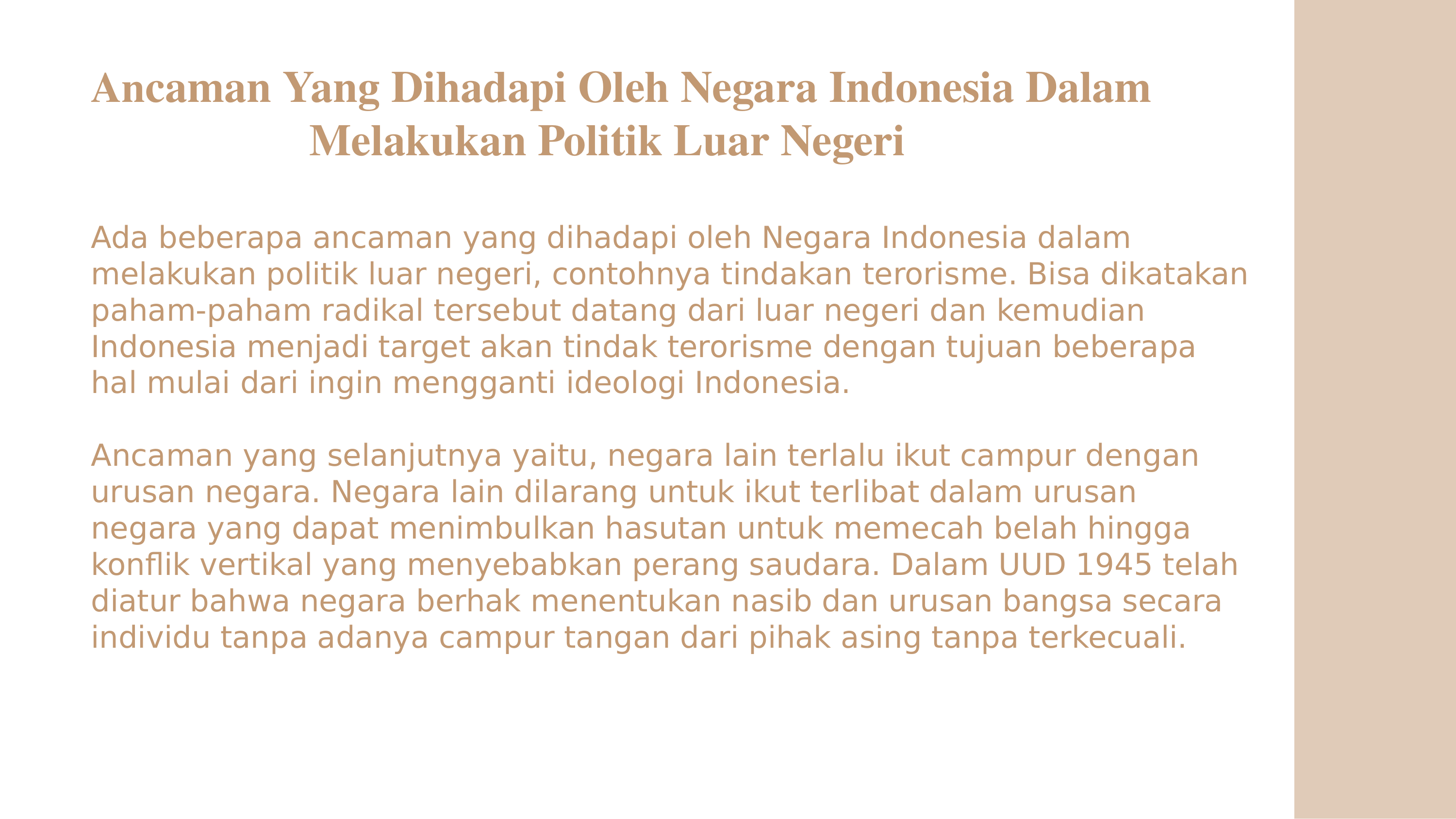

# Ancaman Yang Dihadapi Oleh Negara Indonesia Dalam 				Melakukan Politik Luar Negeri Ada beberapa ancaman yang dihadapi oleh Negara Indonesia dalam melakukan politik luar negeri, contohnya tindakan terorisme. Bisa dikatakan paham-paham radikal tersebut datang dari luar negeri dan kemudian Indonesia menjadi target akan tindak terorisme dengan tujuan beberapa hal mulai dari ingin mengganti ideologi Indonesia. Ancaman yang selanjutnya yaitu, negara lain terlalu ikut campur dengan urusan negara. Negara lain dilarang untuk ikut terlibat dalam urusan negara yang dapat menimbulkan hasutan untuk memecah belah hingga konflik vertikal yang menyebabkan perang saudara. Dalam UUD 1945 telah diatur bahwa negara berhak menentukan nasib dan urusan bangsa secara individu tanpa adanya campur tangan dari pihak asing tanpa terkecuali.